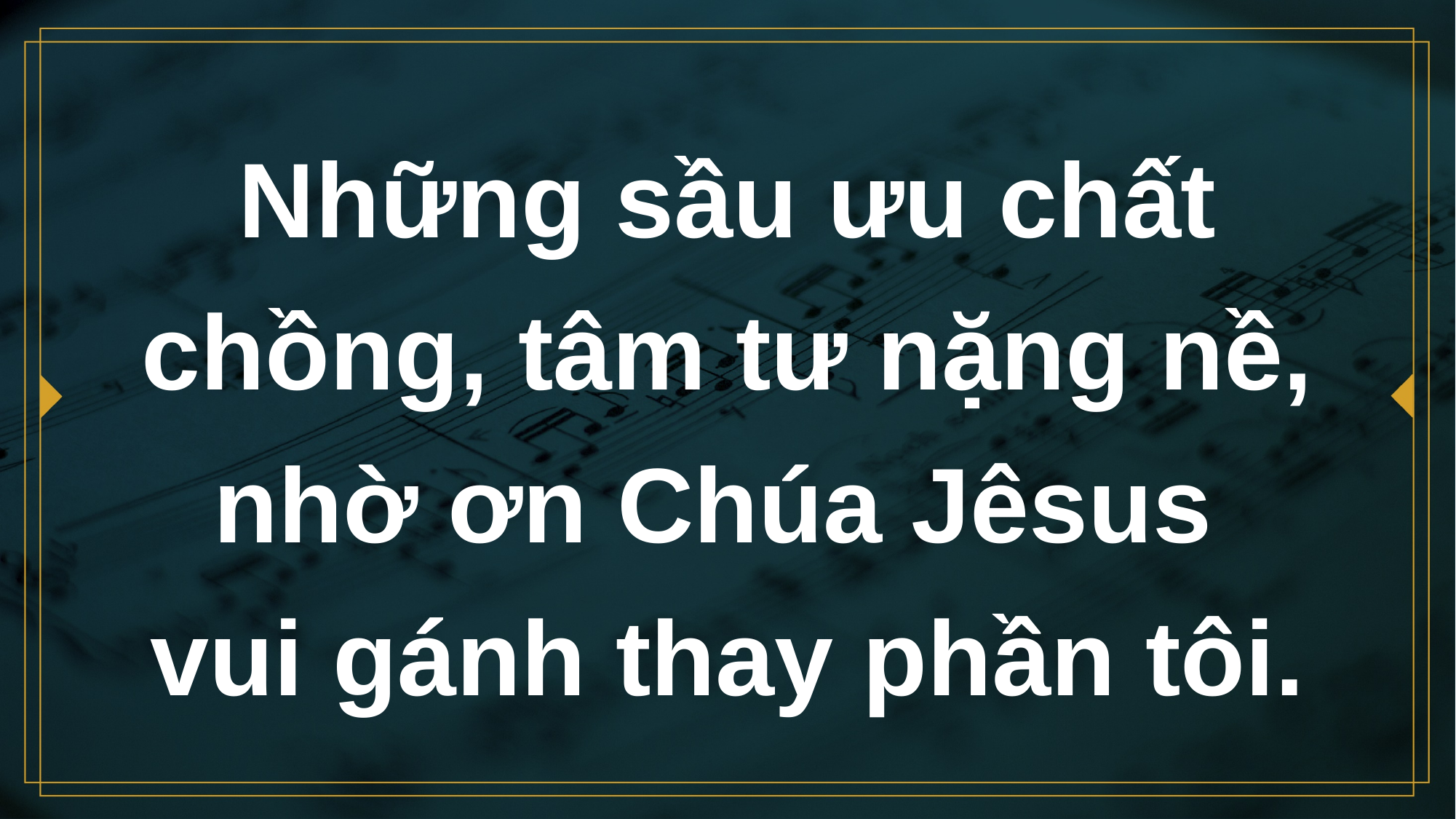

# Những sầu ưu chất chồng, tâm tư nặng nề, nhờ ơn Chúa Jêsus vui gánh thay phần tôi.